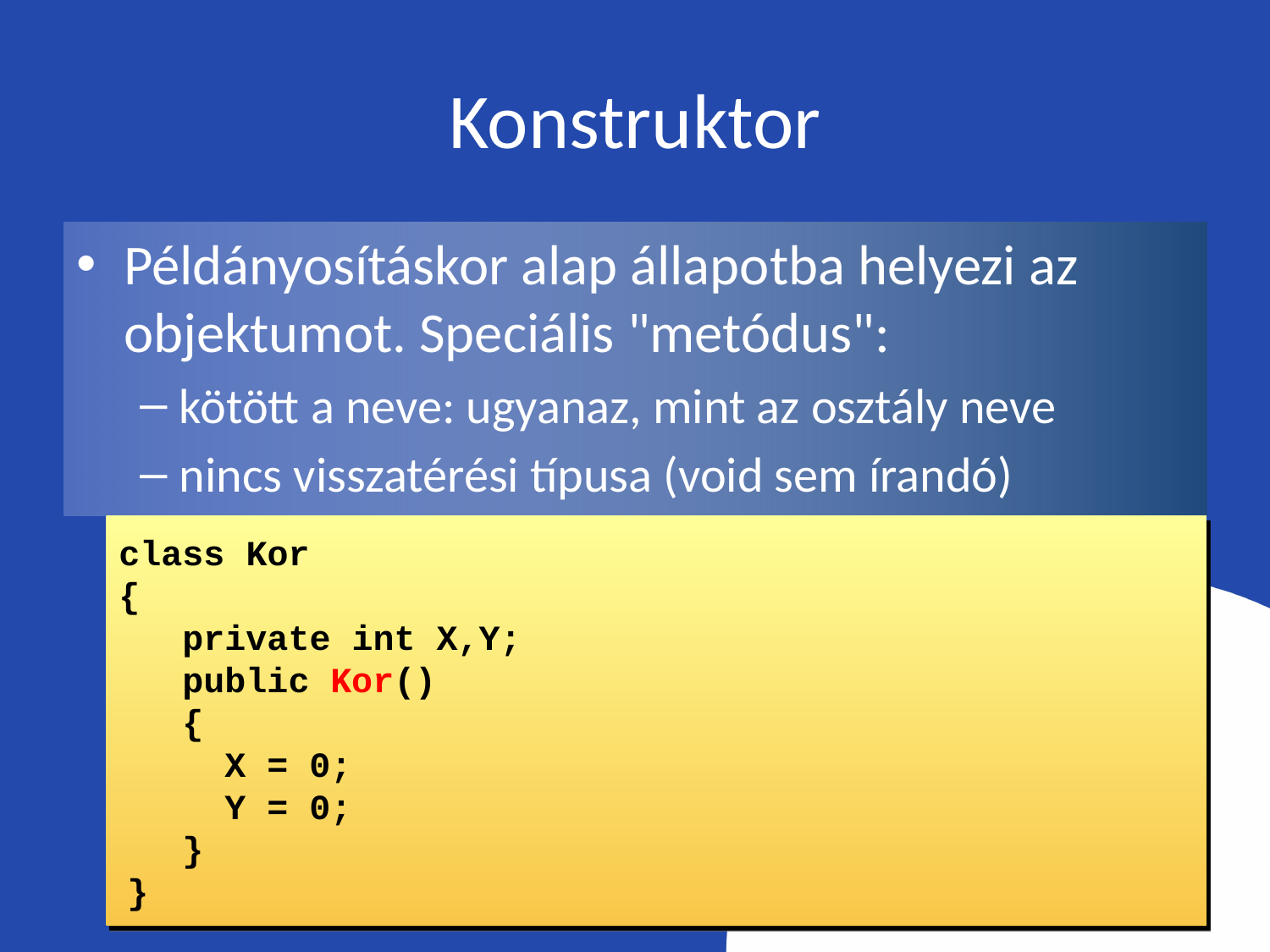

# Konstruktor
Példányosításkor alap állapotba helyezi az objektumot. Speciális "metódus":
kötött a neve: ugyanaz, mint az osztály neve
nincs visszatérési típusa (void sem írandó)
class Kor
{
   private int X,Y;
public Kor()
{
  X = 0;
  Y = 0;
}
}